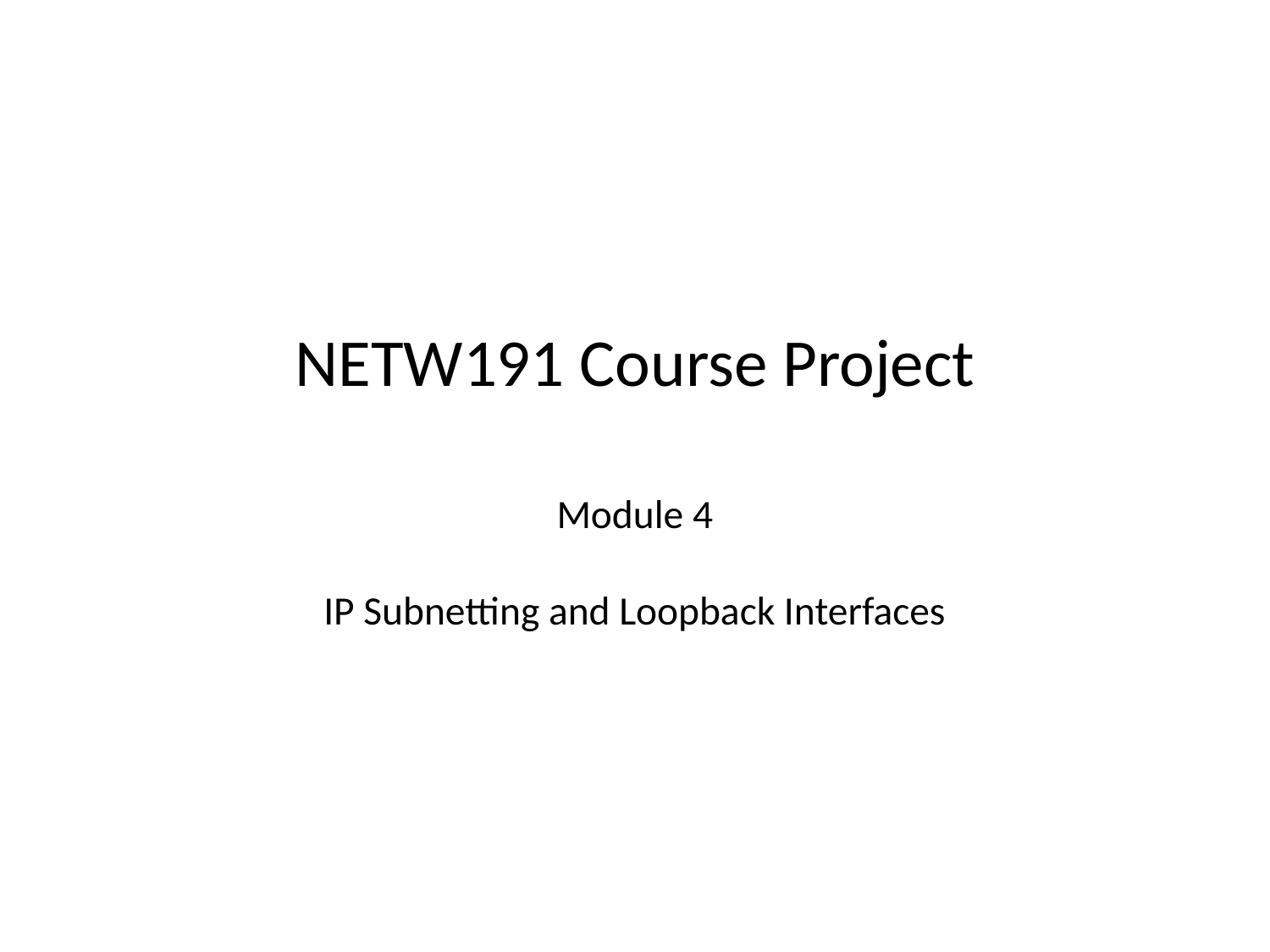

# NETW191 Course Project Module 4 IP Subnetting and Loopback Interfaces